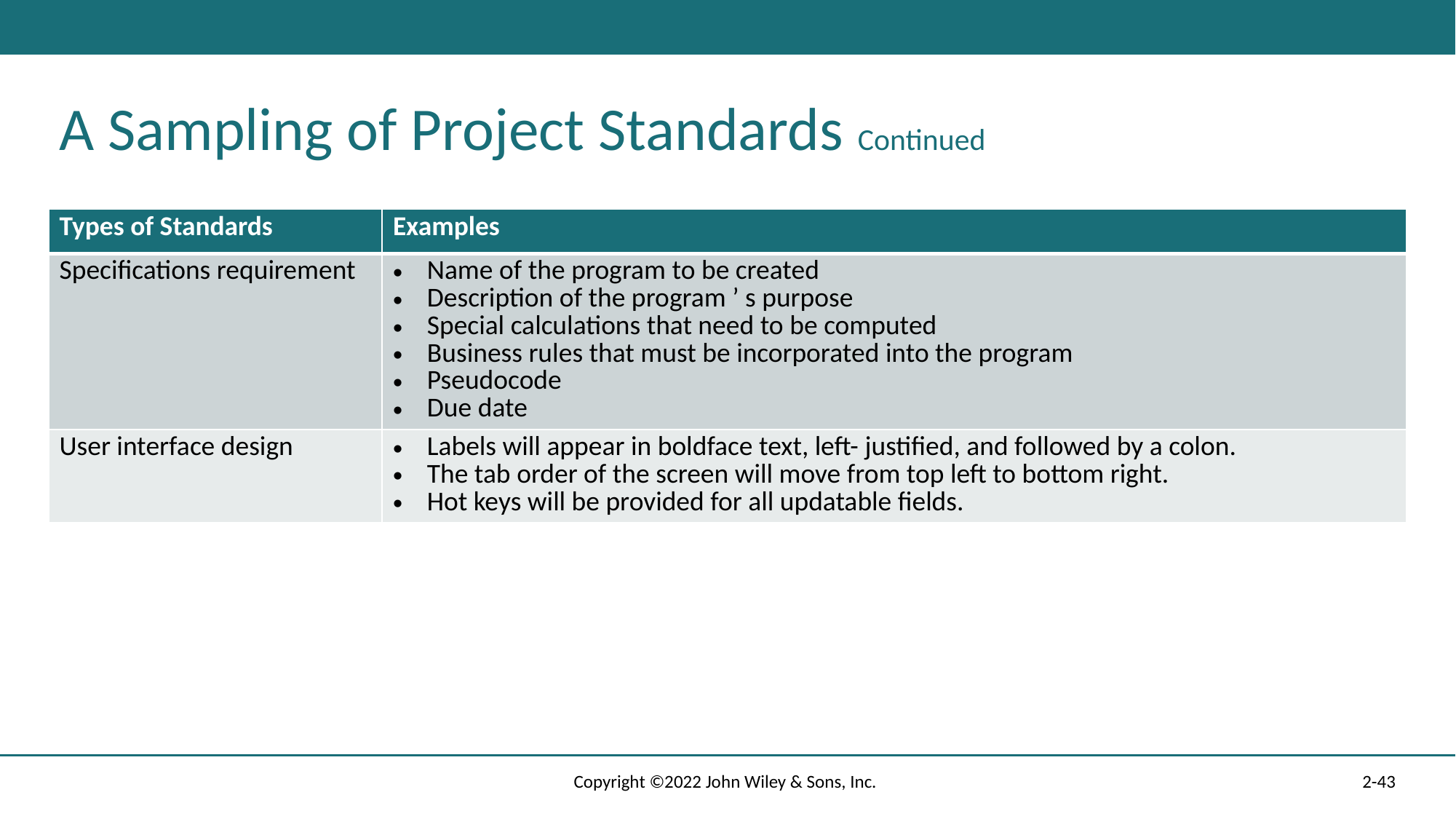

# A Sampling of Project Standards Continued
| Types of Standards | Examples |
| --- | --- |
| Specifications requirement | Name of the program to be created Description of the program ’ s purpose Special calculations that need to be computed Business rules that must be incorporated into the program Pseudocode Due date |
| User interface design | Labels will appear in boldface text, left- justified, and followed by a colon. The tab order of the screen will move from top left to bottom right. Hot keys will be provided for all updatable fields. |
Copyright ©2022 John Wiley & Sons, Inc.
2-43